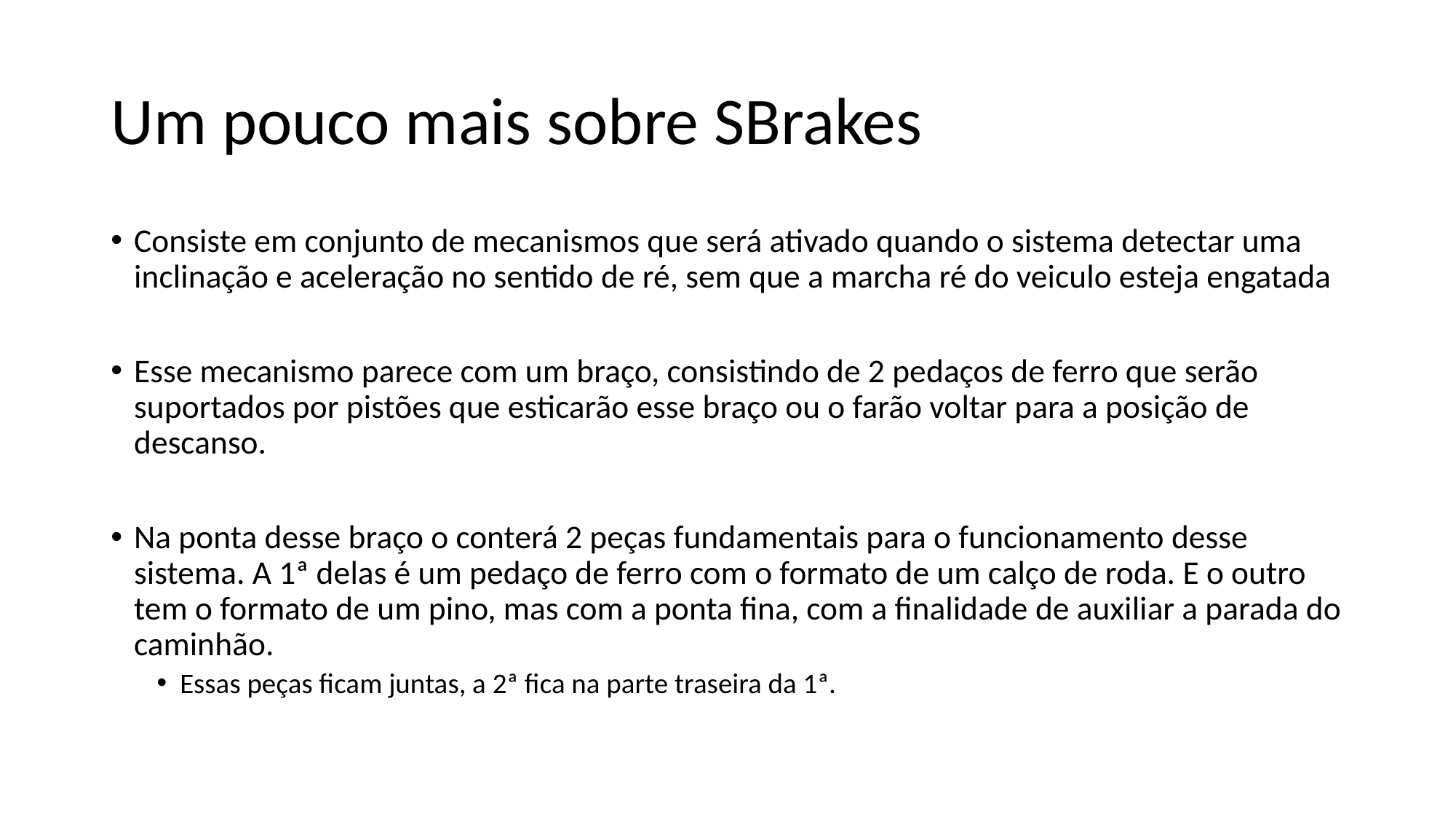

# Um pouco mais sobre SBrakes
Consiste em conjunto de mecanismos que será ativado quando o sistema detectar uma inclinação e aceleração no sentido de ré, sem que a marcha ré do veiculo esteja engatada

Esse mecanismo parece com um braço, consistindo de 2 pedaços de ferro que serão suportados por pistões que esticarão esse braço ou o farão voltar para a posição de descanso.

Na ponta desse braço o conterá 2 peças fundamentais para o funcionamento desse sistema. A 1ª delas é um pedaço de ferro com o formato de um calço de roda. E o outro tem o formato de um pino, mas com a ponta fina, com a finalidade de auxiliar a parada do caminhão.
Essas peças ficam juntas, a 2ª fica na parte traseira da 1ª.